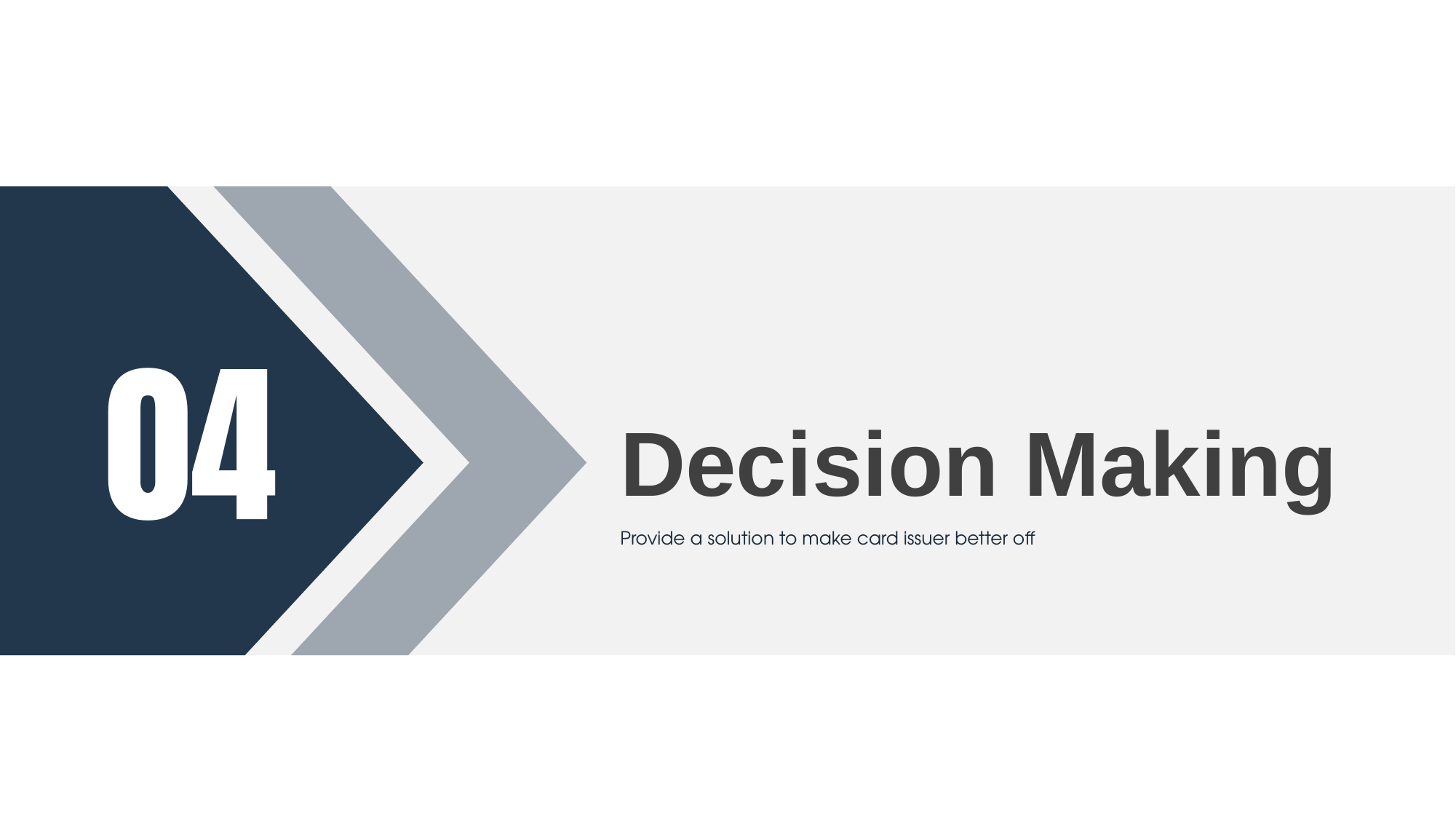

04
Decision Making
Provide a solution to make card issuer better off